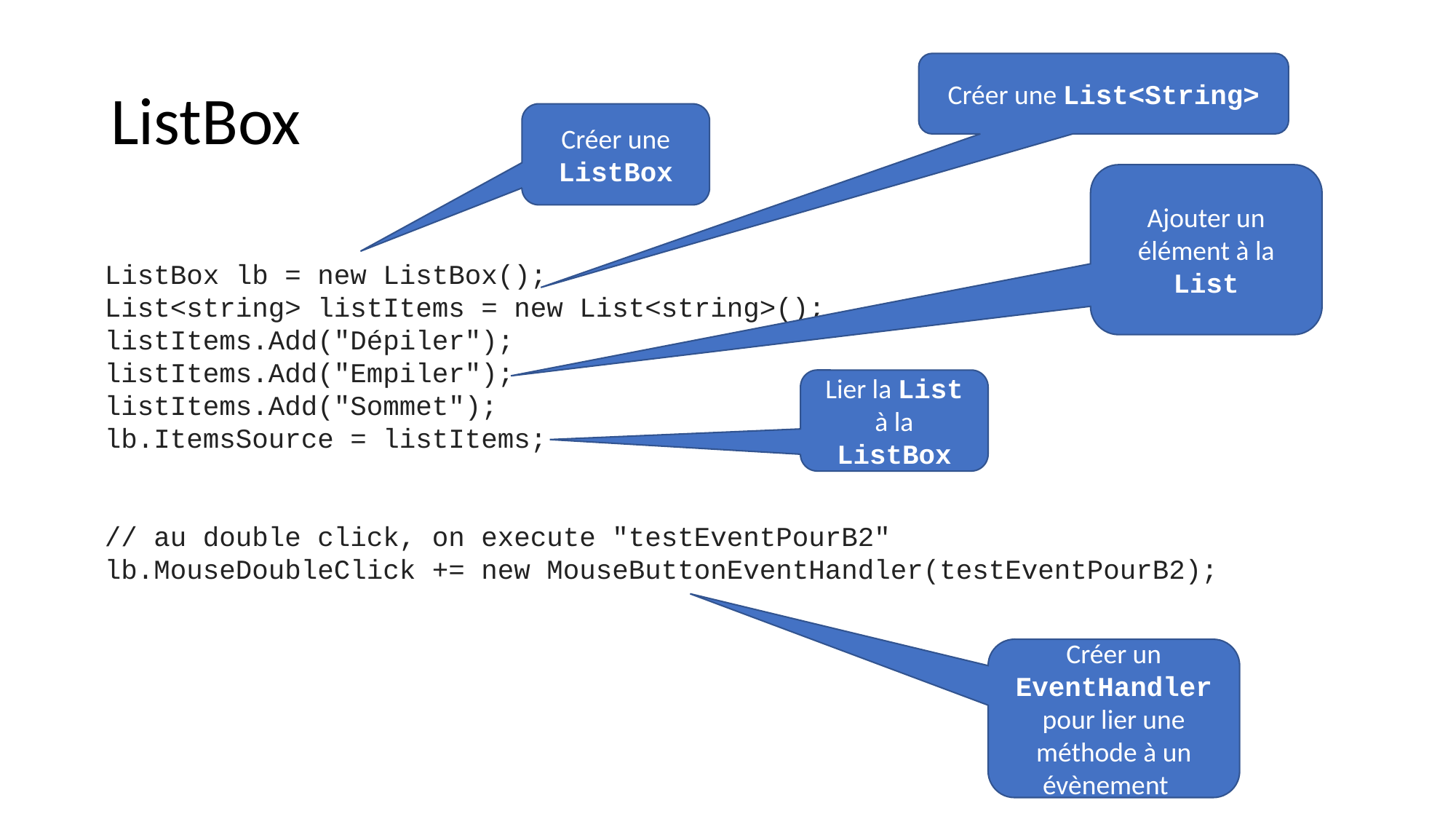

# ListBox
Créer une List<String>
Créer une ListBox
Ajouter un élément à la List
ListBox lb = new ListBox();
List<string> listItems = new List<string>();
listItems.Add("Dépiler");
listItems.Add("Empiler");
listItems.Add("Sommet");
lb.ItemsSource = listItems;

// au double click, on execute "testEventPourB2"
lb.MouseDoubleClick += new MouseButtonEventHandler(testEventPourB2);
Lier la List à la ListBox
Créer un EventHandler
pour lier une méthode à un évènement